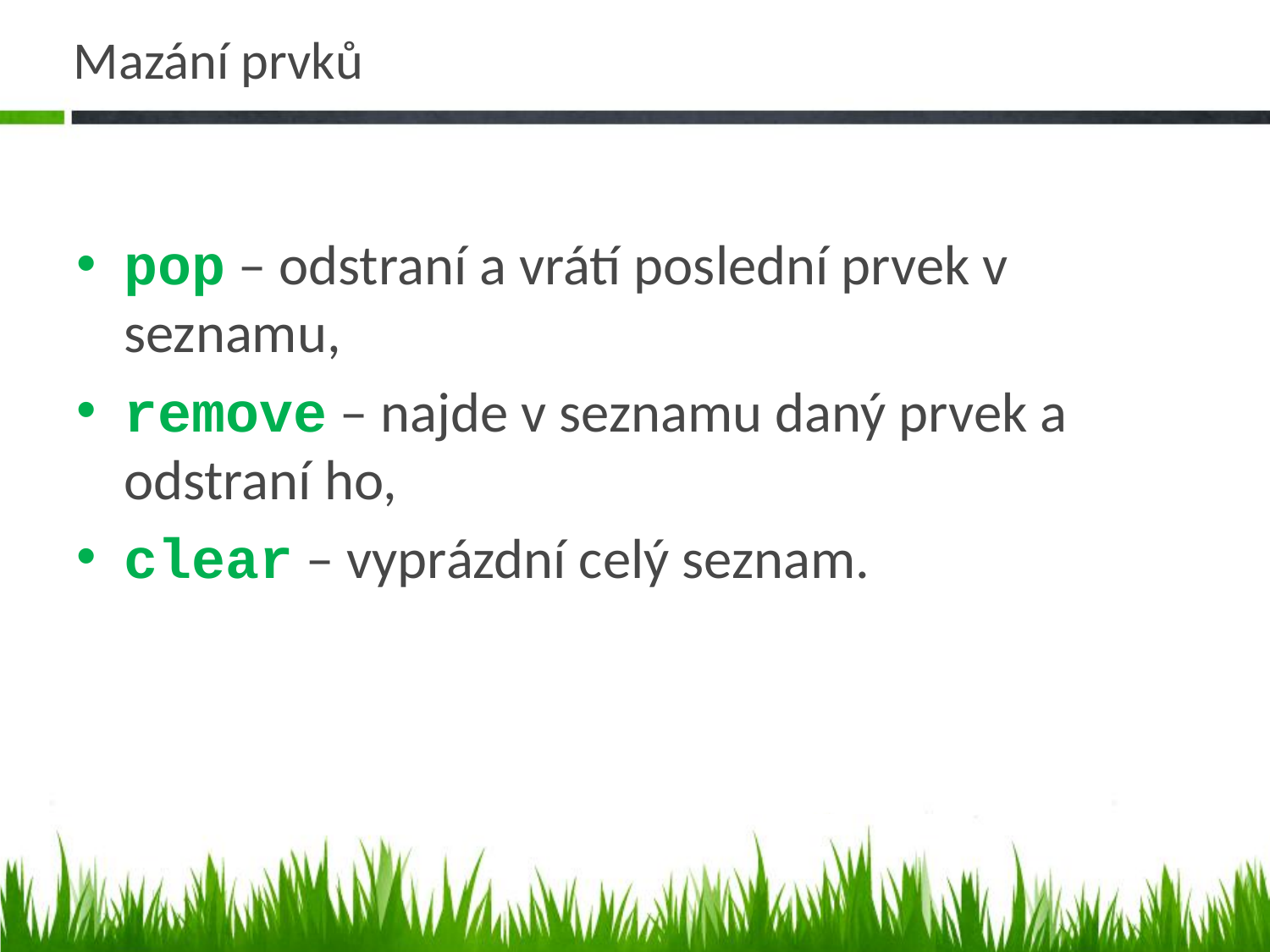

# Mazání prvků
pop – odstraní a vrátí poslední prvek v seznamu,
remove – najde v seznamu daný prvek a odstraní ho,
clear – vyprázdní celý seznam.